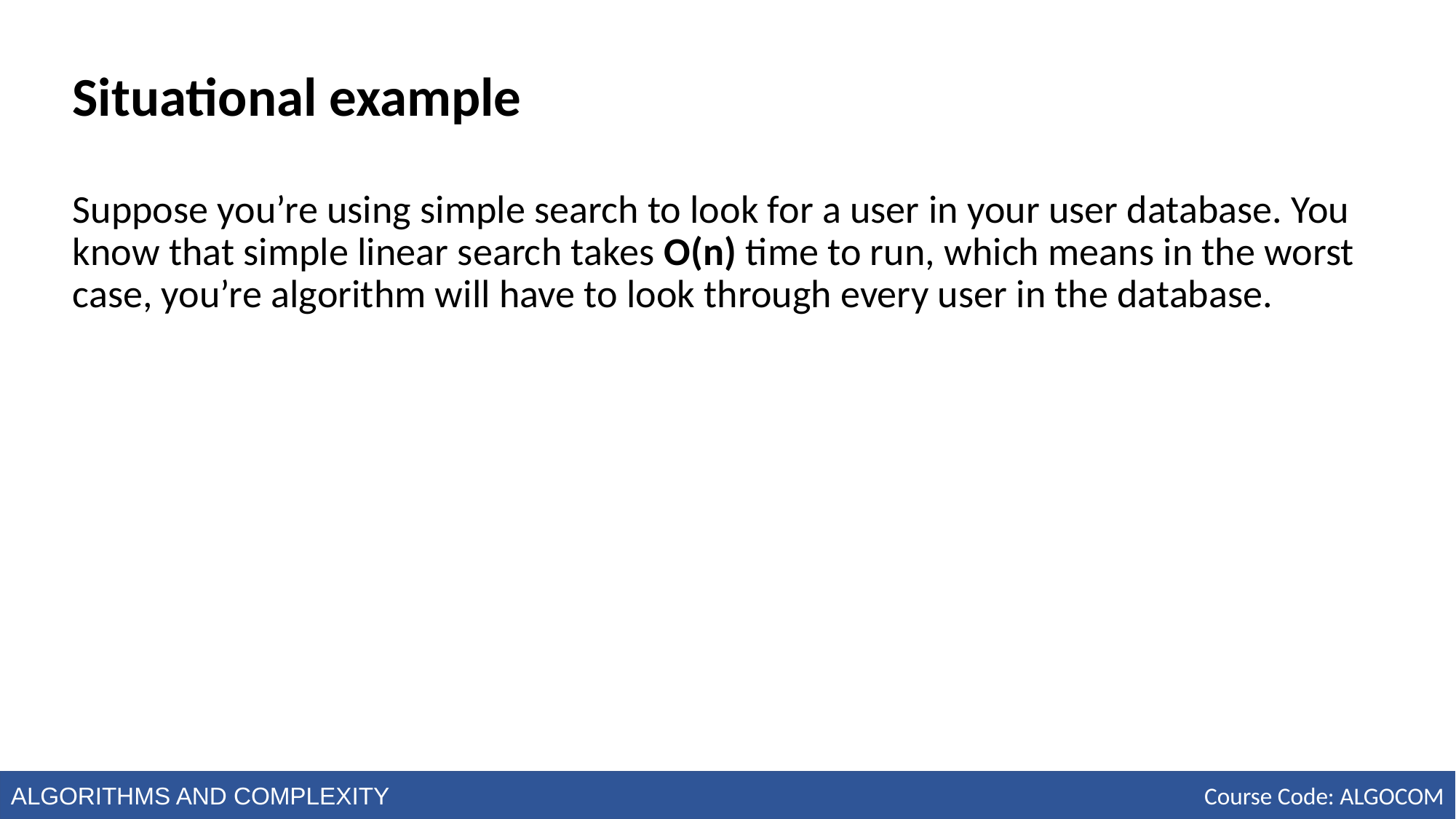

# Situational example
Suppose you’re using simple search to look for a user in your user database. You know that simple linear search takes O(n) time to run, which means in the worst case, you’re algorithm will have to look through every user in the database.

ALGORITHMS AND COMPLEXITY
Course Code: ALGOCOM